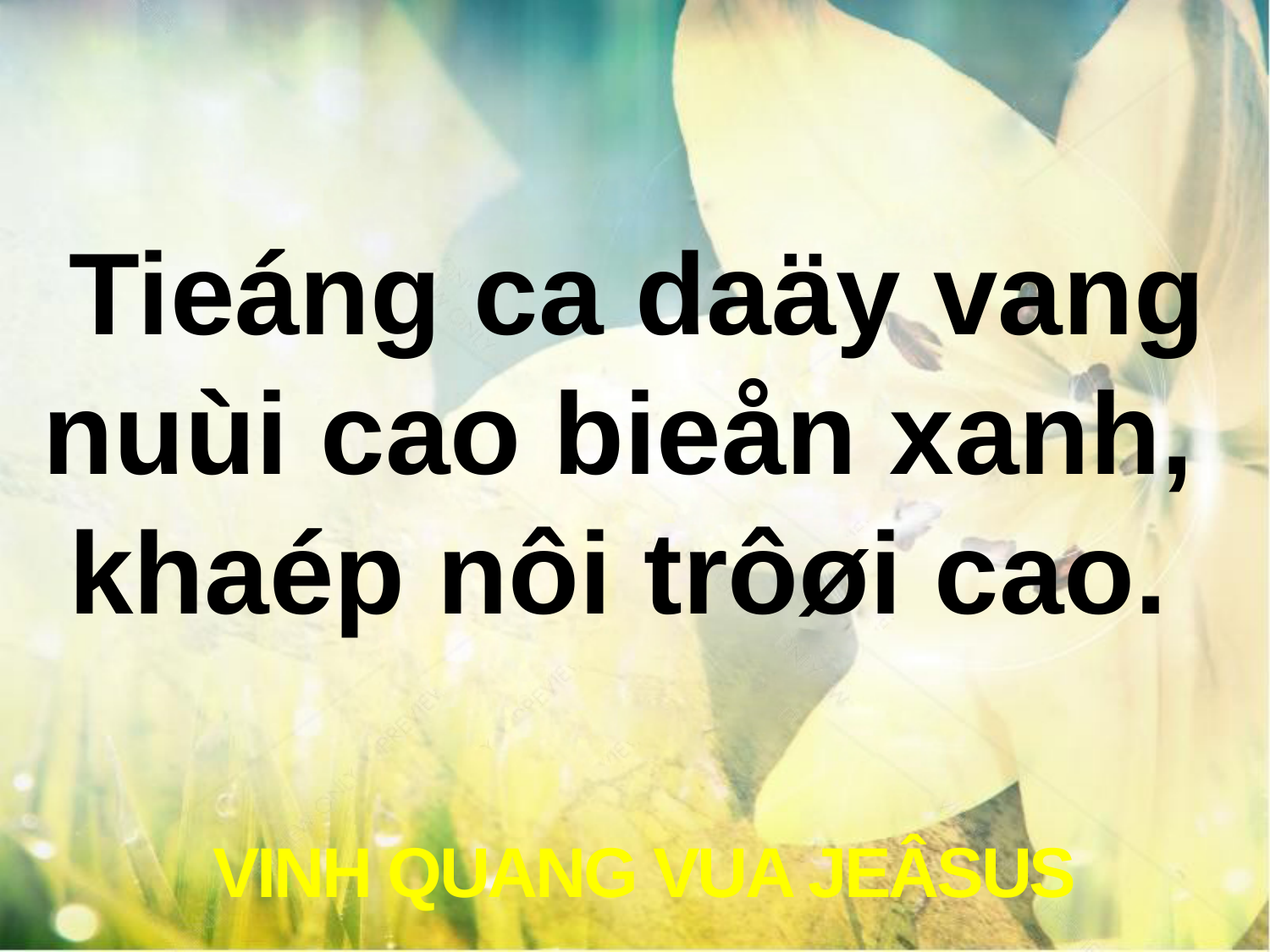

Tieáng ca daäy vang
nuùi cao bieån xanh,
khaép nôi trôøi cao.
 VINH QUANG VUA JEÂSUS